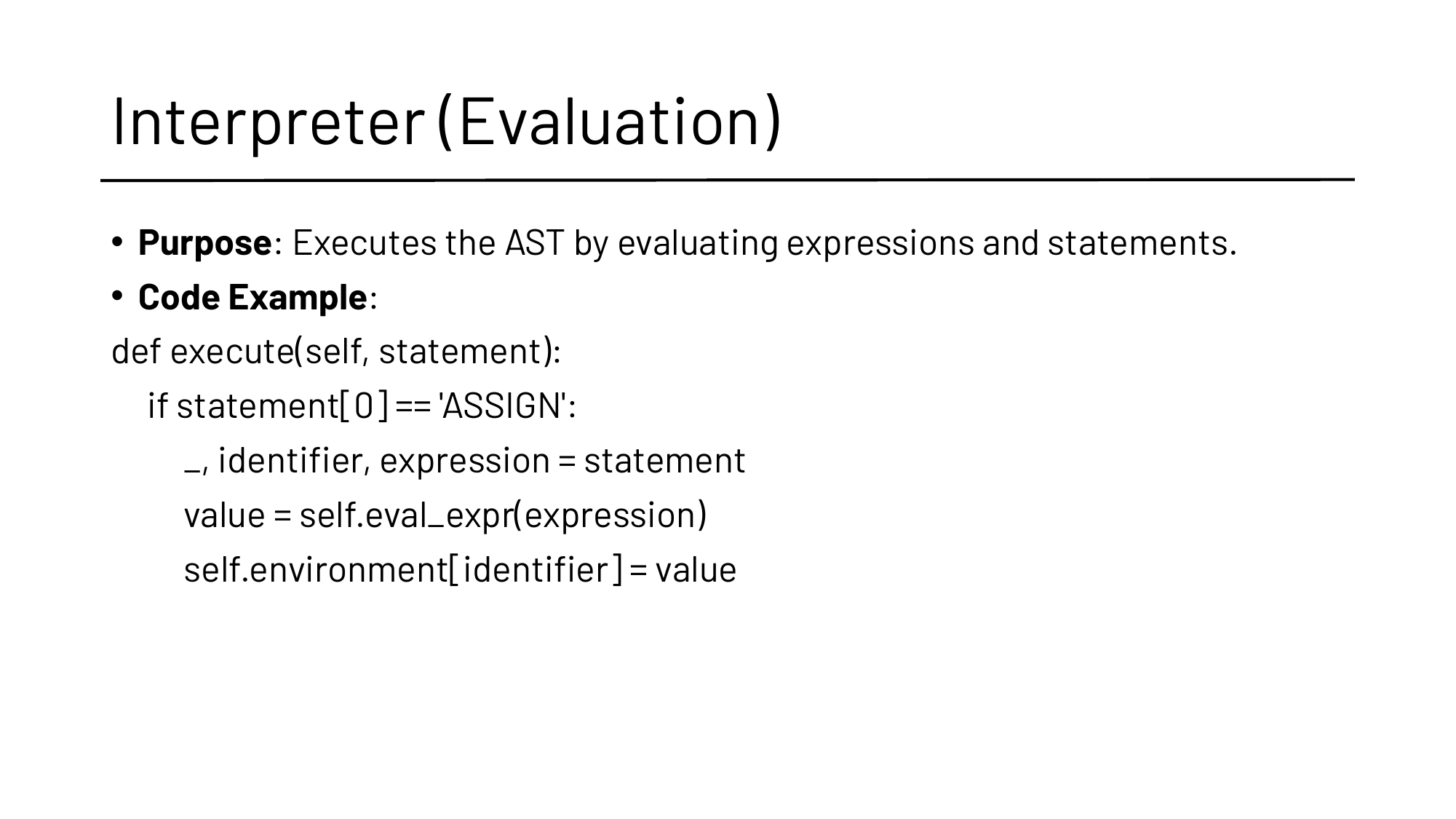

# Interpreter (Evaluation)
Purpose: Executes the AST by evaluating expressions and statements.
Code Example:
def execute(self, statement):
 if statement[0] == 'ASSIGN':
  _, identifier, expression = statement
  value = self.eval_expr(expression)
  self.environment[identifier] = value